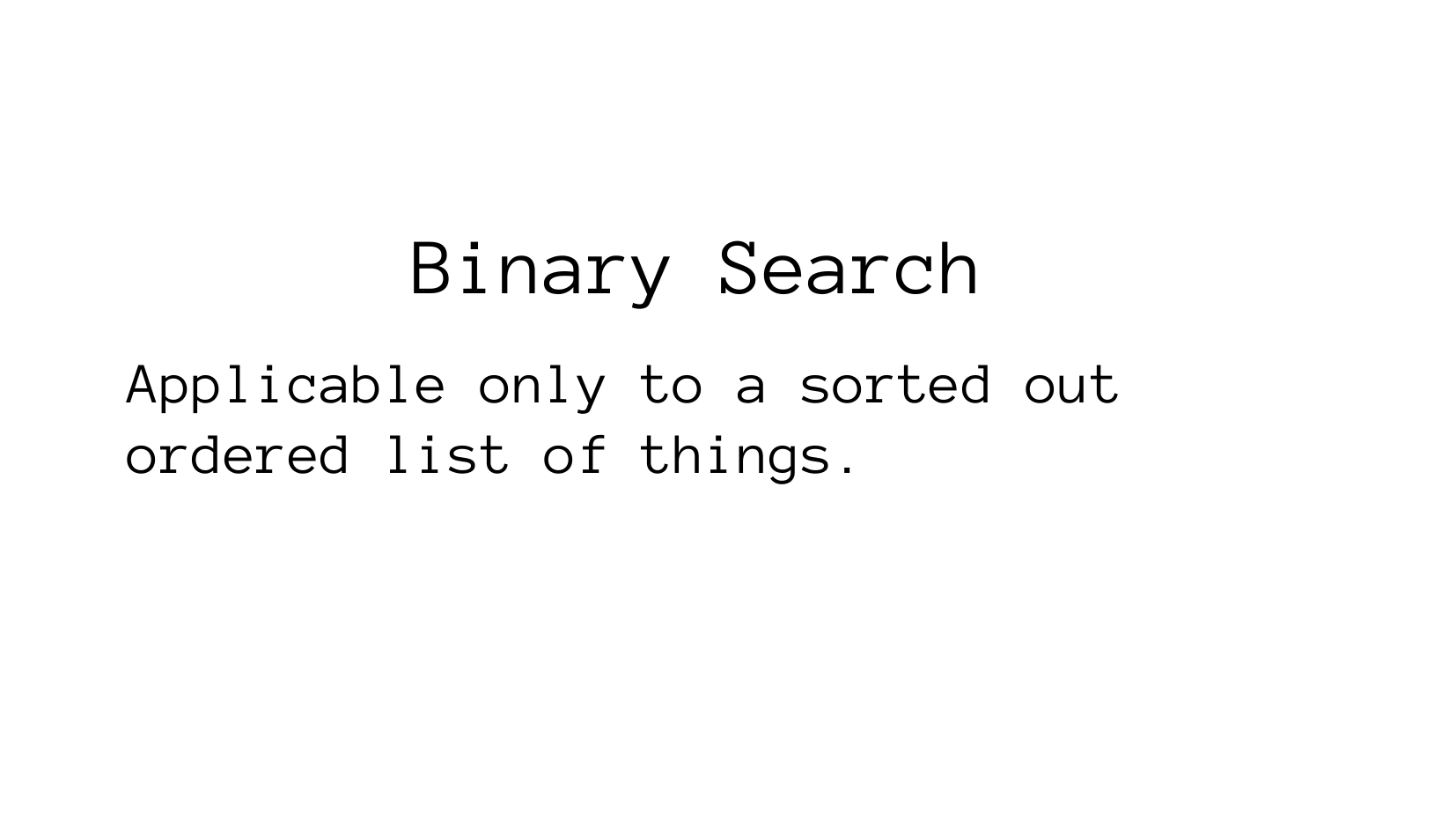

# Binary Search
Applicable only to a sorted out ordered list of things.